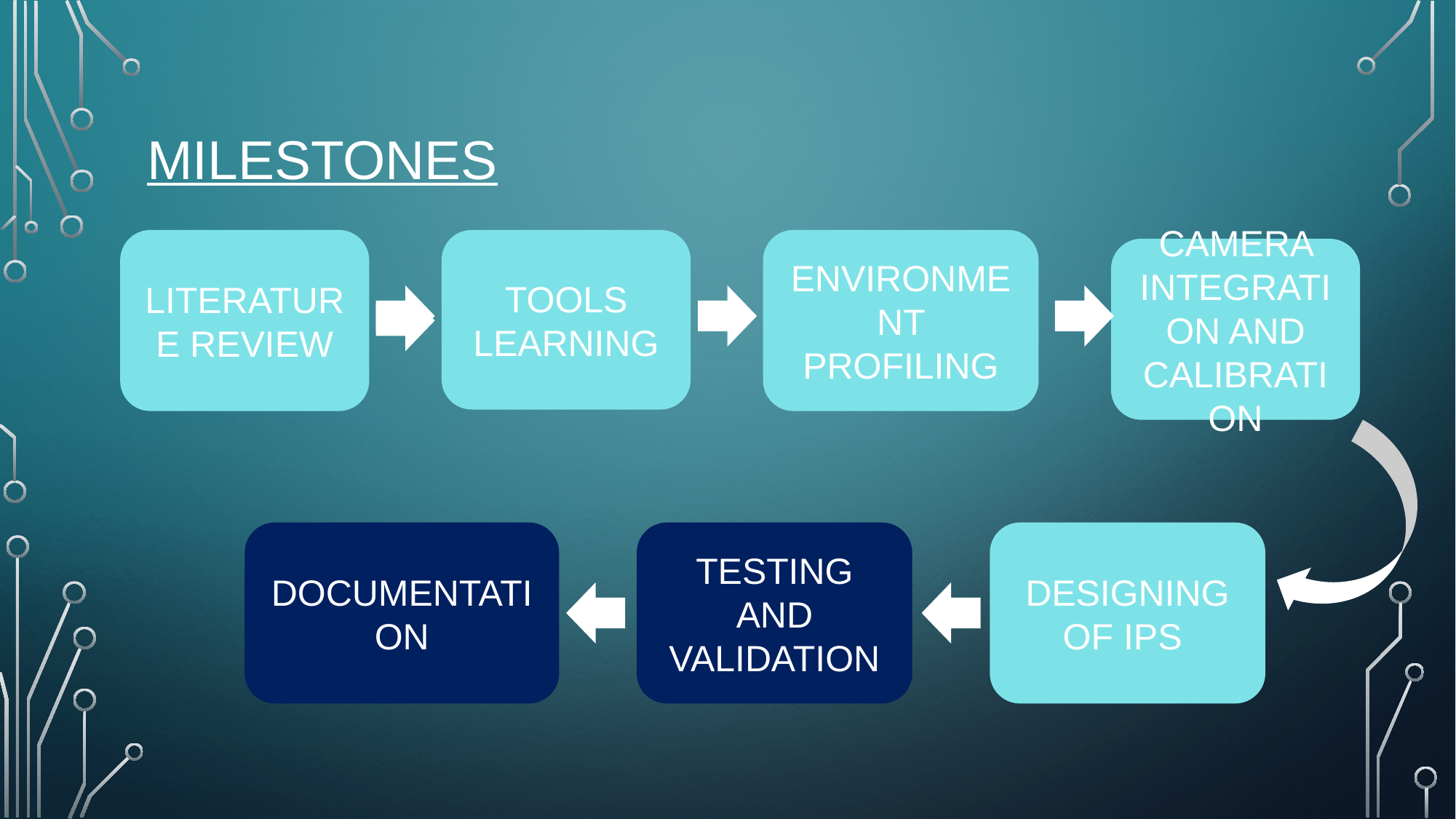

# MIleStones
LITERATURE REVIEW
TOOLS LEARNING
ENVIRONMENT PROFILING
CAMERA INTEGRATION AND CALIBRATION

DOCUMENTATION
TESTING AND VALIDATION
DESIGNING OF IPS